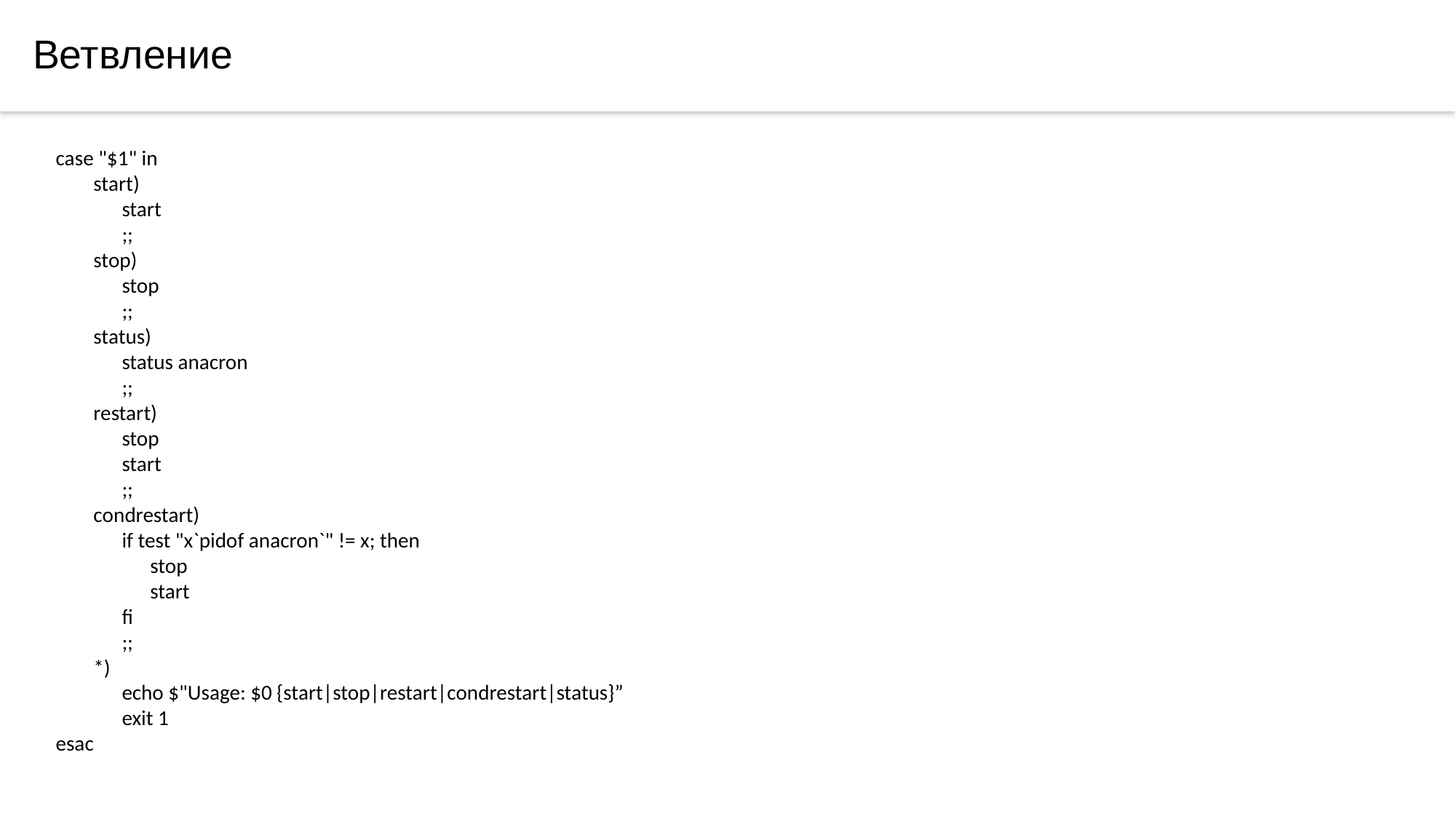

Ветвление
case "$1" in
        start)
              start
              ;;
        stop)
              stop
              ;;
        status)
              status anacron
              ;;
        restart)
              stop
              start
              ;;
        condrestart)
              if test "x`pidof anacron`" != x; then
                    stop
                    start
              fi
              ;;
        *)
              echo $"Usage: $0 {start|stop|restart|condrestart|status}”
              exit 1
esac